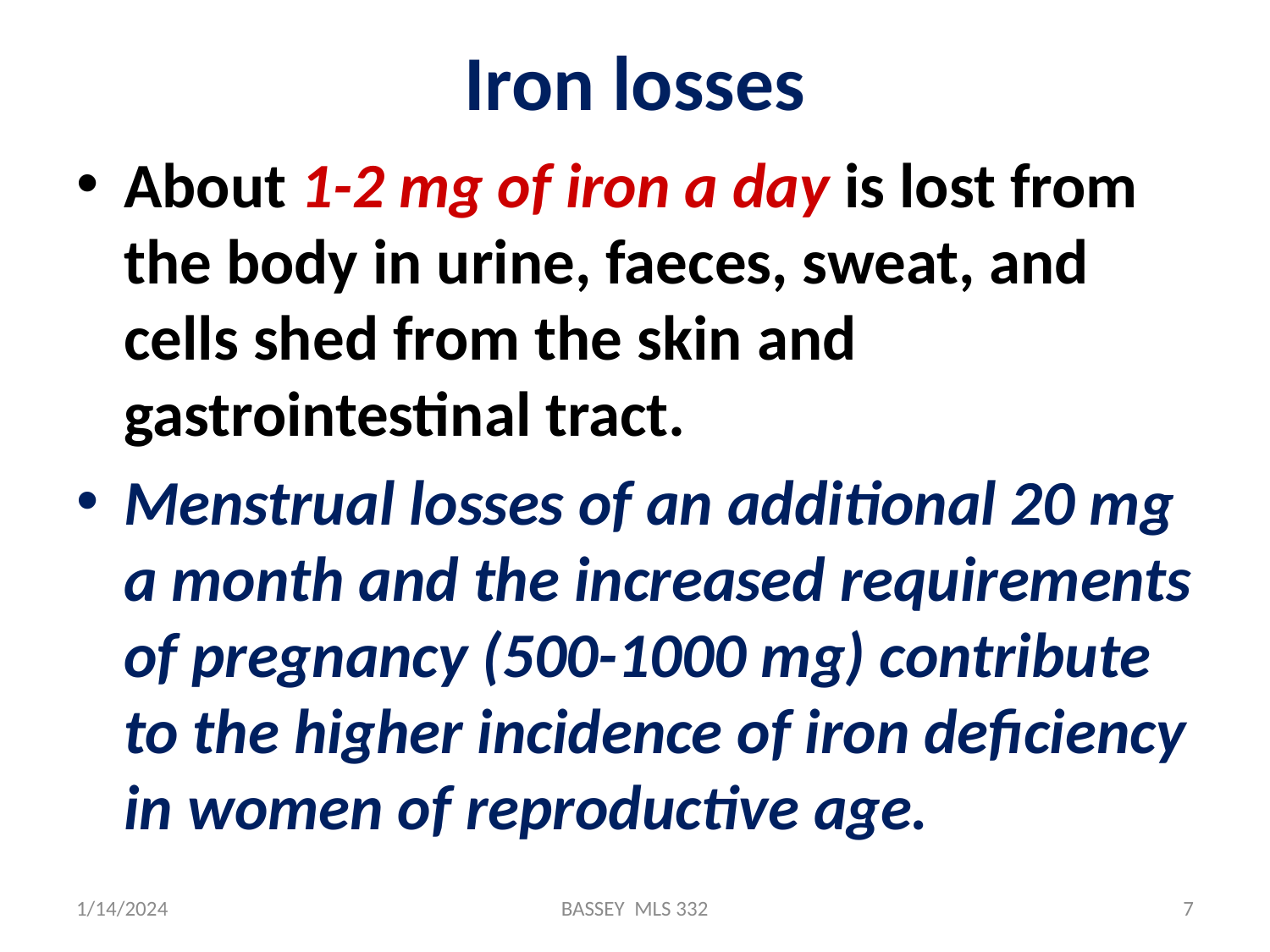

# Iron losses
About 1-2 mg of iron a day is lost from the body in urine, faeces, sweat, and cells shed from the skin and gastrointestinal tract.
Menstrual losses of an additional 20 mg a month and the increased requirements of pregnancy (500-1000 mg) contribute to the higher incidence of iron deficiency in women of reproductive age.

1/14/2024
BASSEY  MLS 332
7